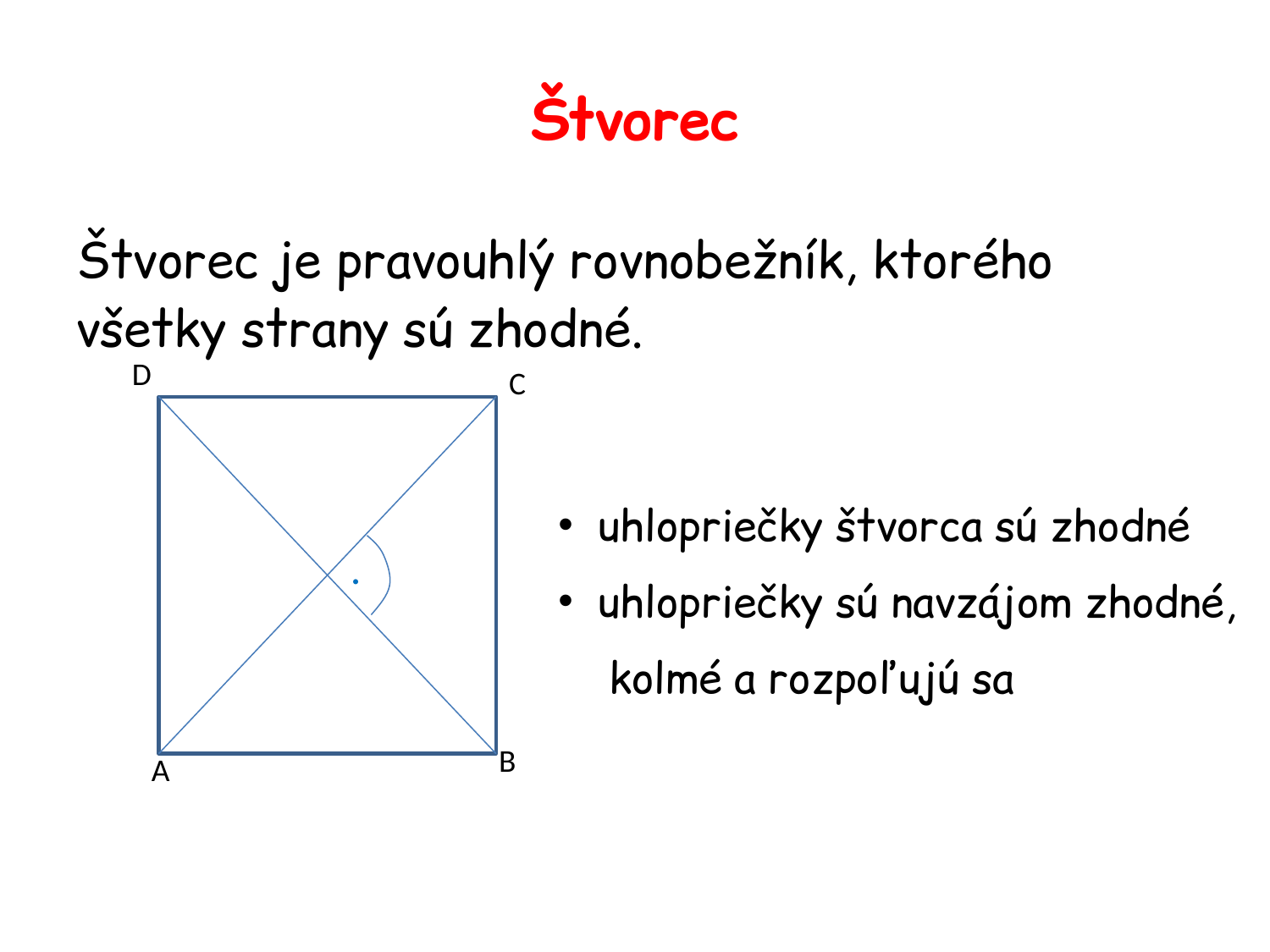

# Štvorec
Štvorec je pravouhlý rovnobežník, ktorého
všetky strany sú zhodné.
D
C

  uhlopriečky štvorca sú zhodné
  uhlopriečky sú navzájom zhodné,
    kolmé a rozpoľujú sa
.

B
A